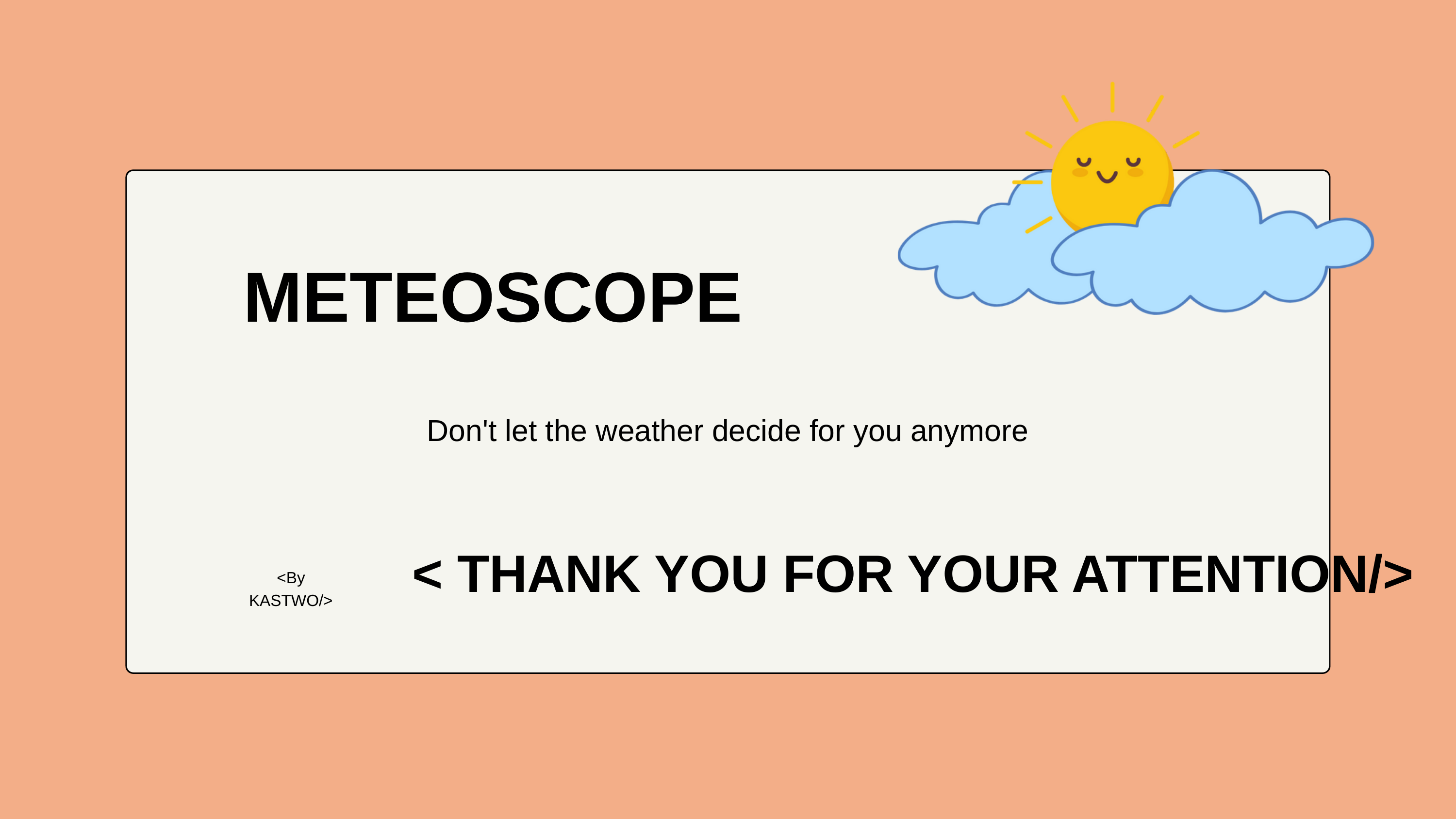

METEOSCOPE
Don't let the weather decide for you anymore
< THANK YOU FOR YOUR ATTENTION/>
<By KASTWO/>